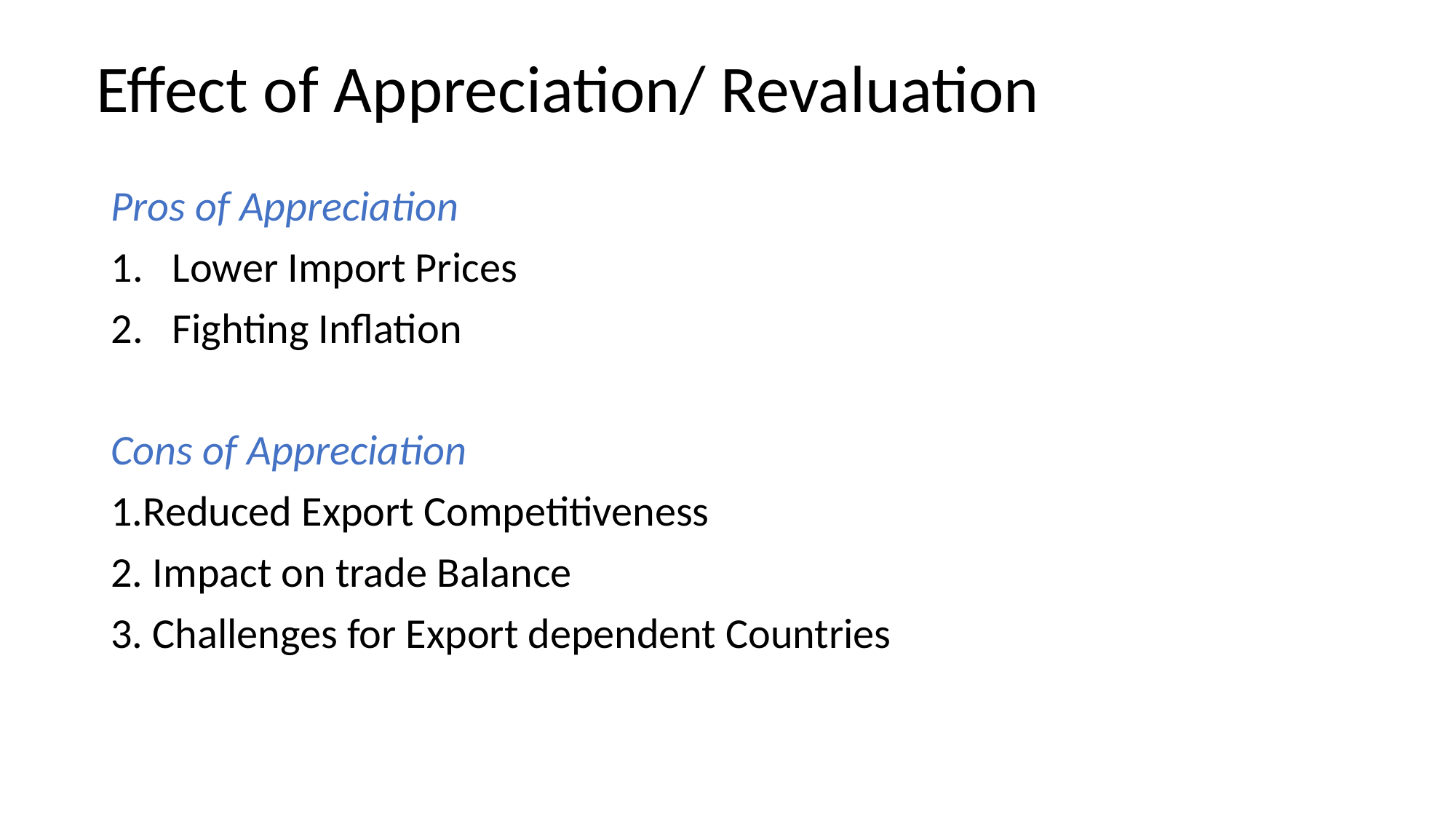

# Effect of Appreciation/ Revaluation
Pros of Appreciation
Lower Import Prices
Fighting Inflation

Cons of Appreciation
1.Reduced Export Competitiveness
2. Impact on trade Balance
3. Challenges for Export dependent Countries